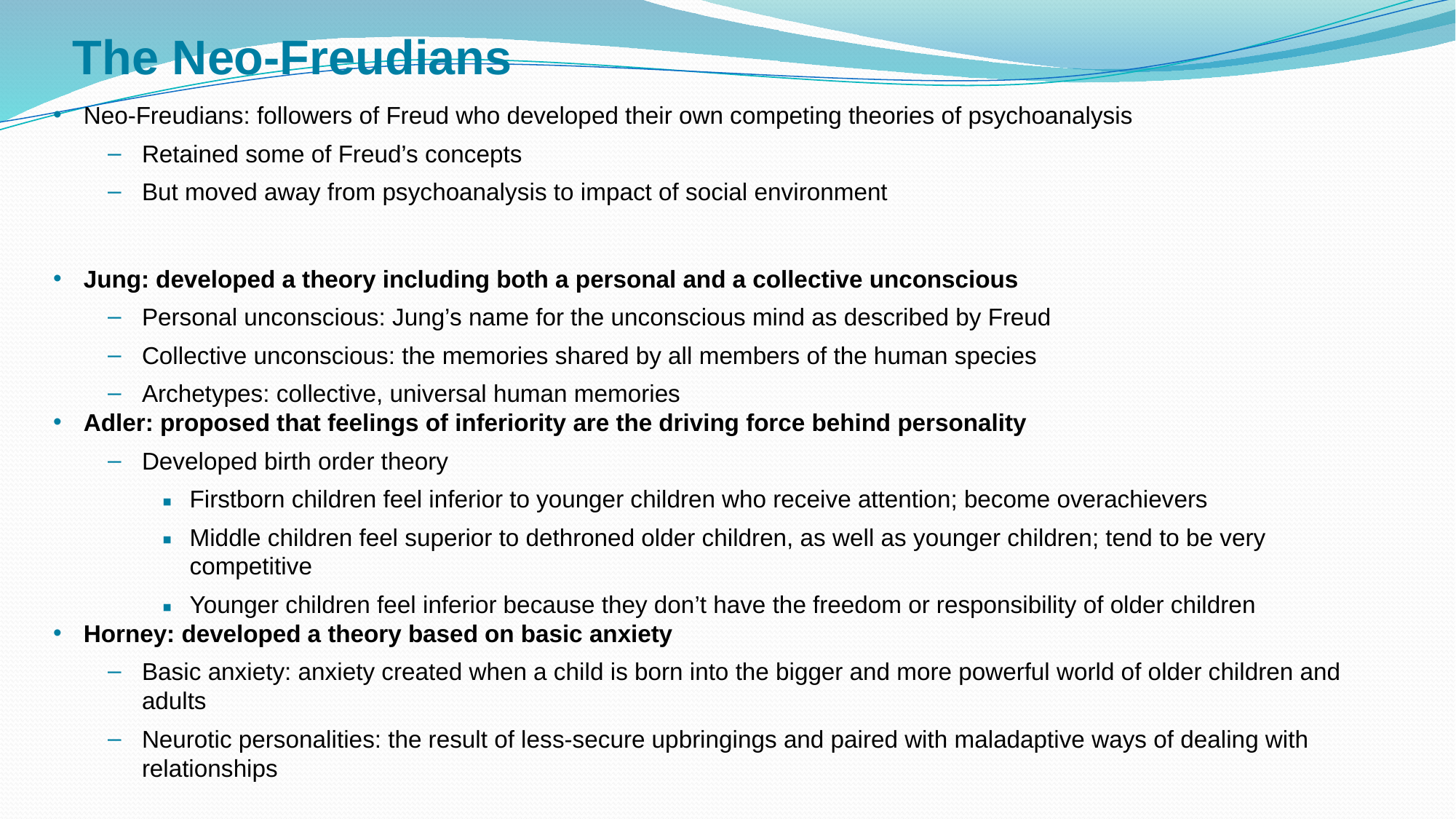

# The Neo-Freudians
Neo-Freudians: followers of Freud who developed their own competing theories of psychoanalysis
Retained some of Freud’s concepts
But moved away from psychoanalysis to impact of social environment

Jung: developed a theory including both a personal and a collective unconscious
Personal unconscious: Jung’s name for the unconscious mind as described by Freud
Collective unconscious: the memories shared by all members of the human species
Archetypes: collective, universal human memories
Adler: proposed that feelings of inferiority are the driving force behind personality
Developed birth order theory
Firstborn children feel inferior to younger children who receive attention; become overachievers
Middle children feel superior to dethroned older children, as well as younger children; tend to be very competitive
Younger children feel inferior because they don’t have the freedom or responsibility of older children
Horney: developed a theory based on basic anxiety
Basic anxiety: anxiety created when a child is born into the bigger and more powerful world of older children and adults
Neurotic personalities: the result of less-secure upbringings and paired with maladaptive ways of dealing with relationships